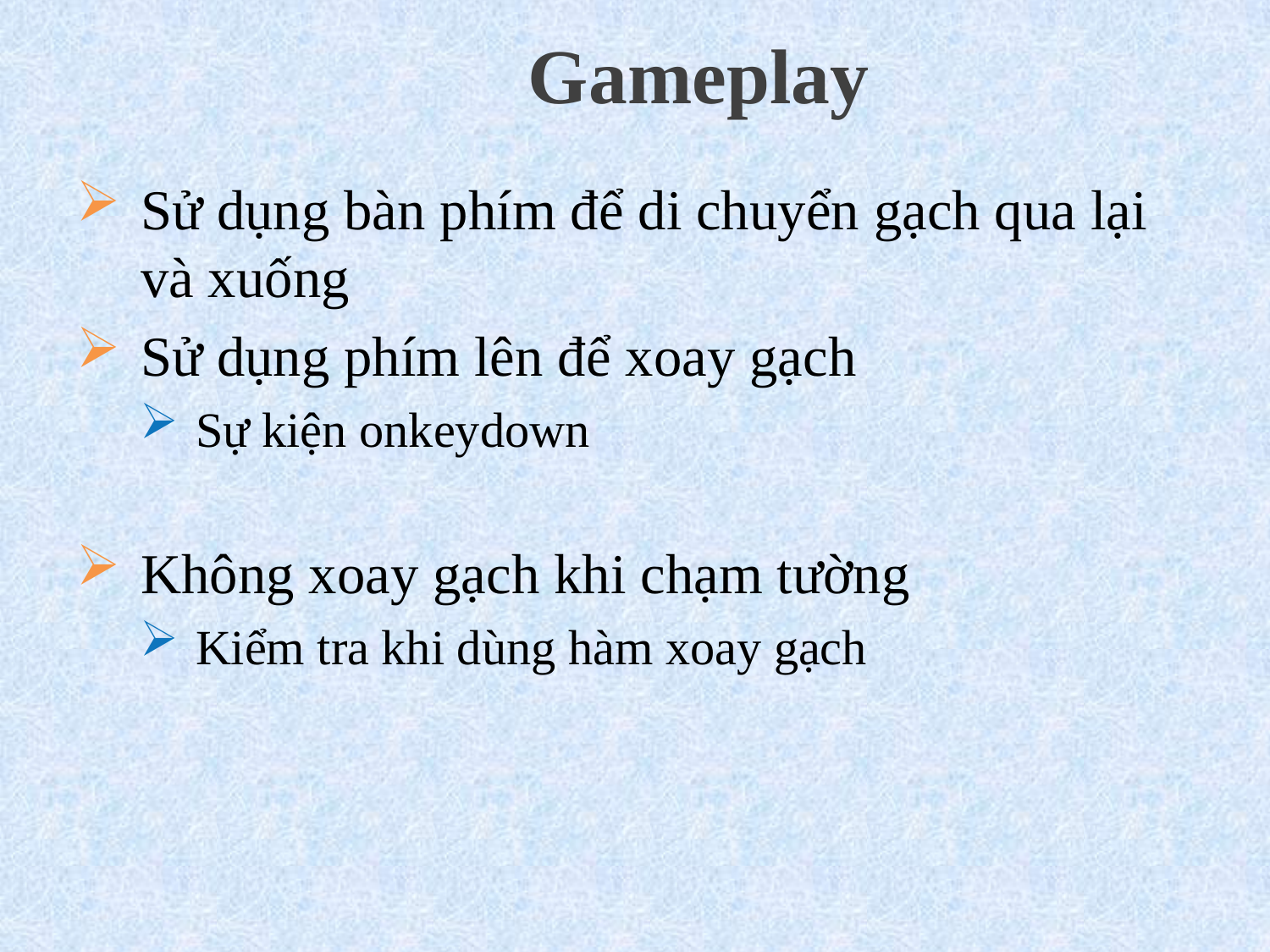

# Gameplay
Sử dụng bàn phím để di chuyển gạch qua lại và xuống
Sử dụng phím lên để xoay gạch
Sự kiện onkeydown

Không xoay gạch khi chạm tường
Kiểm tra khi dùng hàm xoay gạch